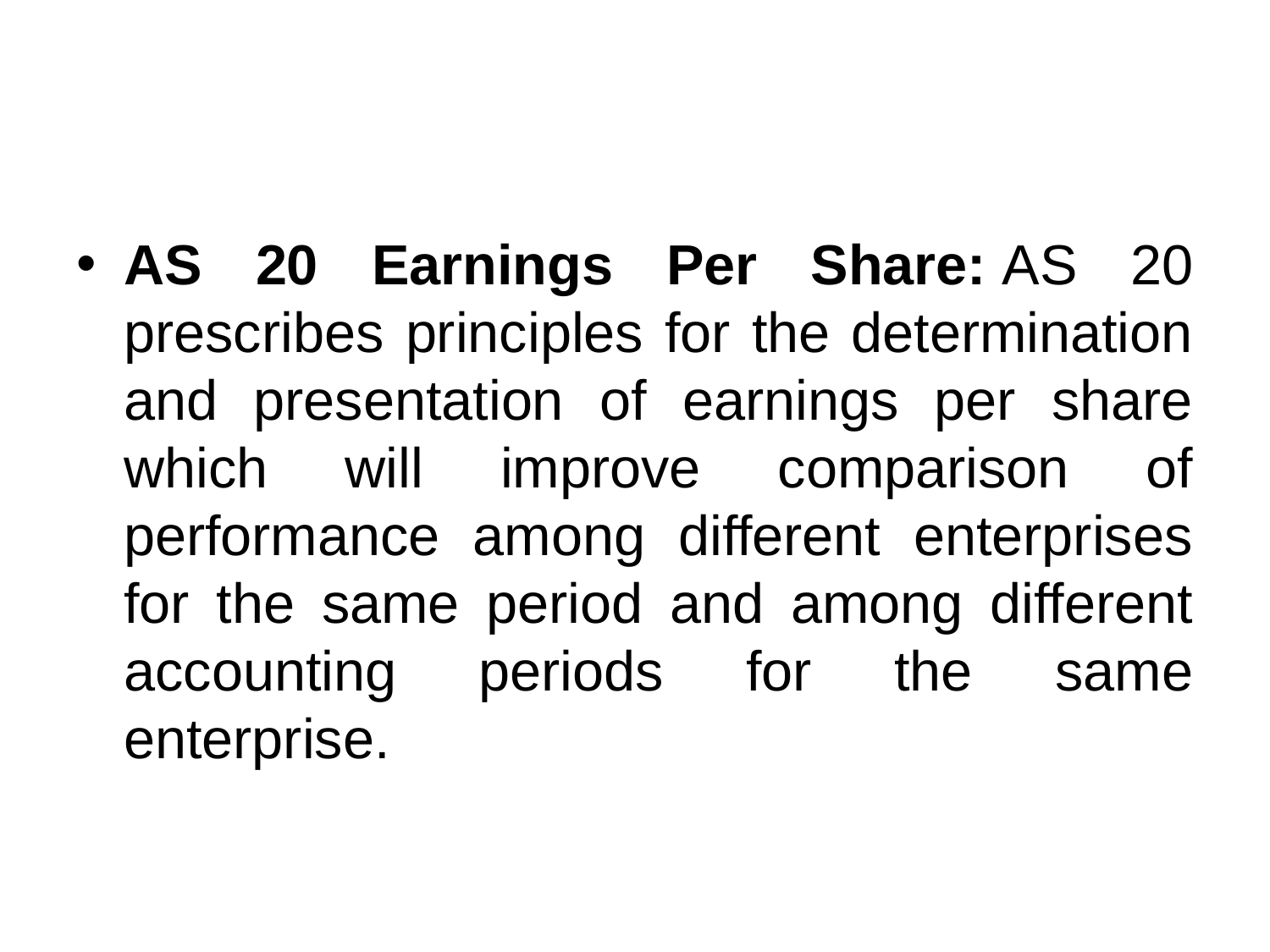

#
AS 20 Earnings Per Share: AS 20 prescribes principles for the determination and presentation of earnings per share which will improve comparison of performance among different enterprises for the same period and among different accounting periods for the same enterprise.